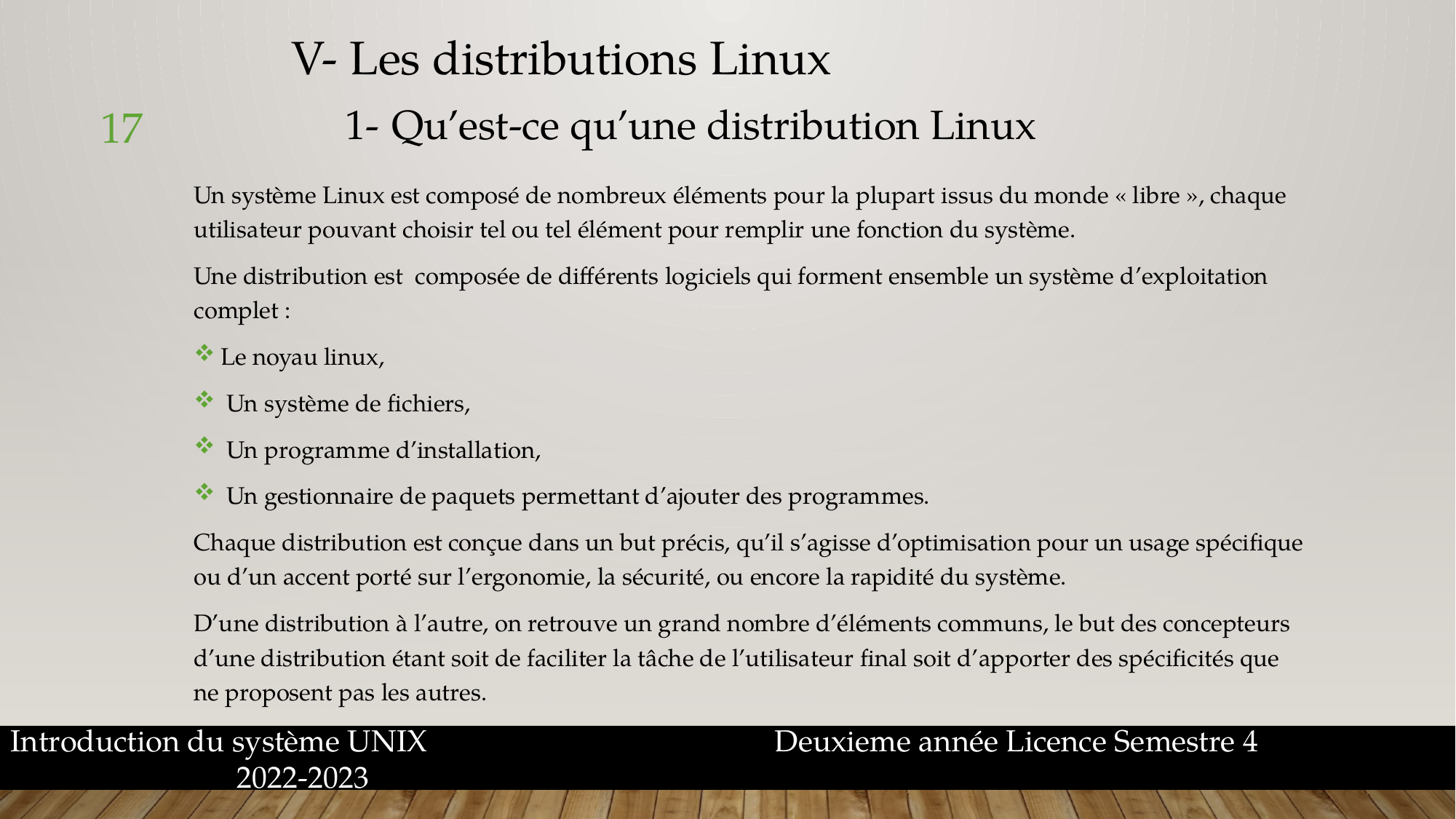

V- Les distributions Linux
1- Qu’est-ce qu’une distribution Linux
17
Un système Linux est composé de nombreux éléments pour la plupart issus du monde « libre », chaque utilisateur pouvant choisir tel ou tel élément pour remplir une fonction du système.
Une distribution est  composée de différents logiciels qui forment ensemble un système d’exploitation complet :
Le noyau linux,
 Un système de fichiers,
 Un programme d’installation,
 Un gestionnaire de paquets permettant d’ajouter des programmes.
Chaque distribution est conçue dans un but précis, qu’il s’agisse d’optimisation pour un usage spécifique ou d’un accent porté sur l’ergonomie, la sécurité, ou encore la rapidité du système.
D’une distribution à l’autre, on retrouve un grand nombre d’éléments communs, le but des concepteurs d’une distribution étant soit de faciliter la tâche de l’utilisateur final soit d’apporter des spécificités que ne proposent pas les autres.

Introduction du système UNIX				Deuxieme année Licence Semestre 4				 2022-2023